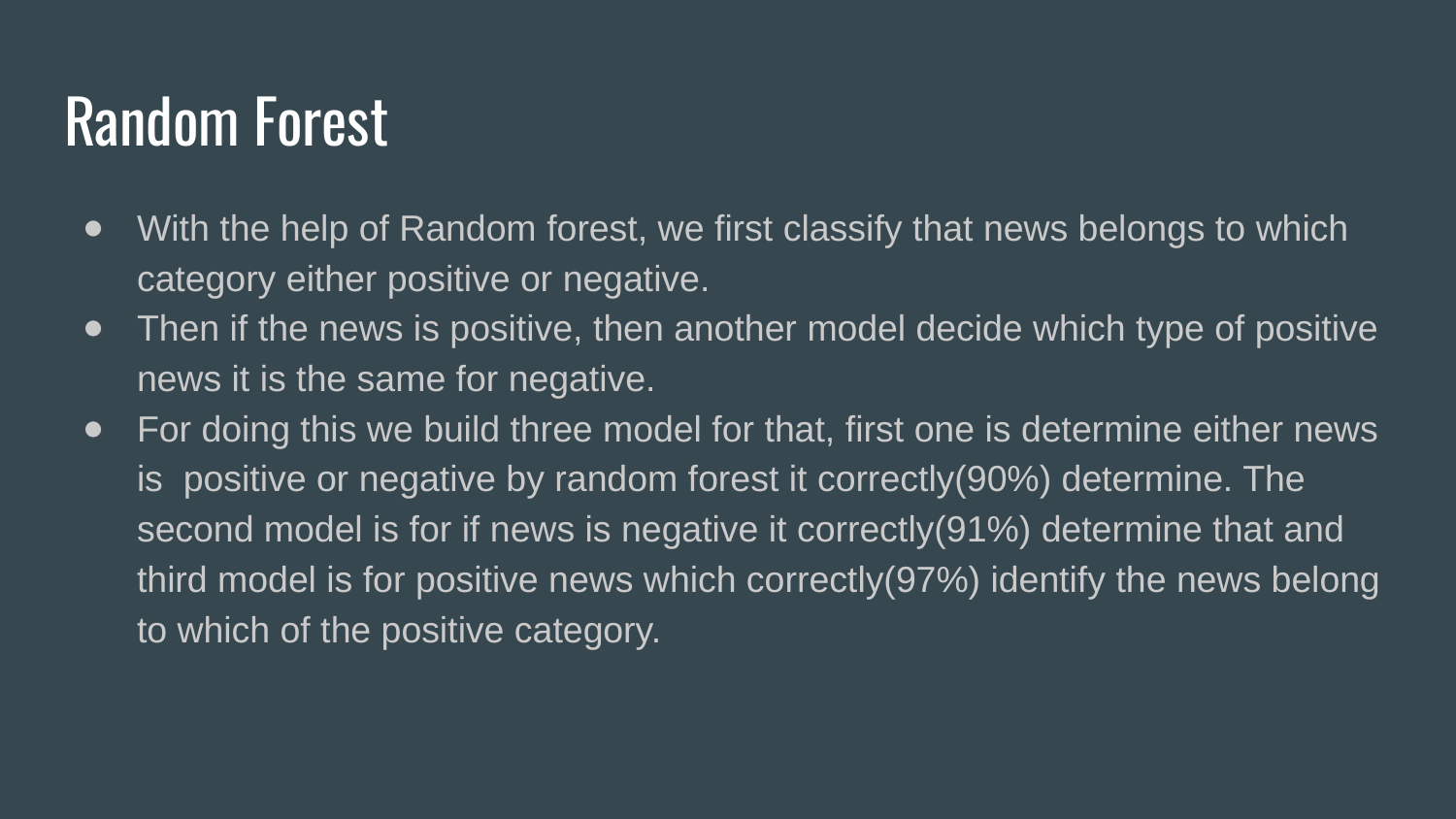

# Random Forest
With the help of Random forest, we first classify that news belongs to which category either positive or negative.
Then if the news is positive, then another model decide which type of positive news it is the same for negative.
For doing this we build three model for that, first one is determine either news is  positive or negative by random forest it correctly(90%) determine. The second model is for if news is negative it correctly(91%) determine that and third model is for positive news which correctly(97%) identify the news belong to which of the positive category.